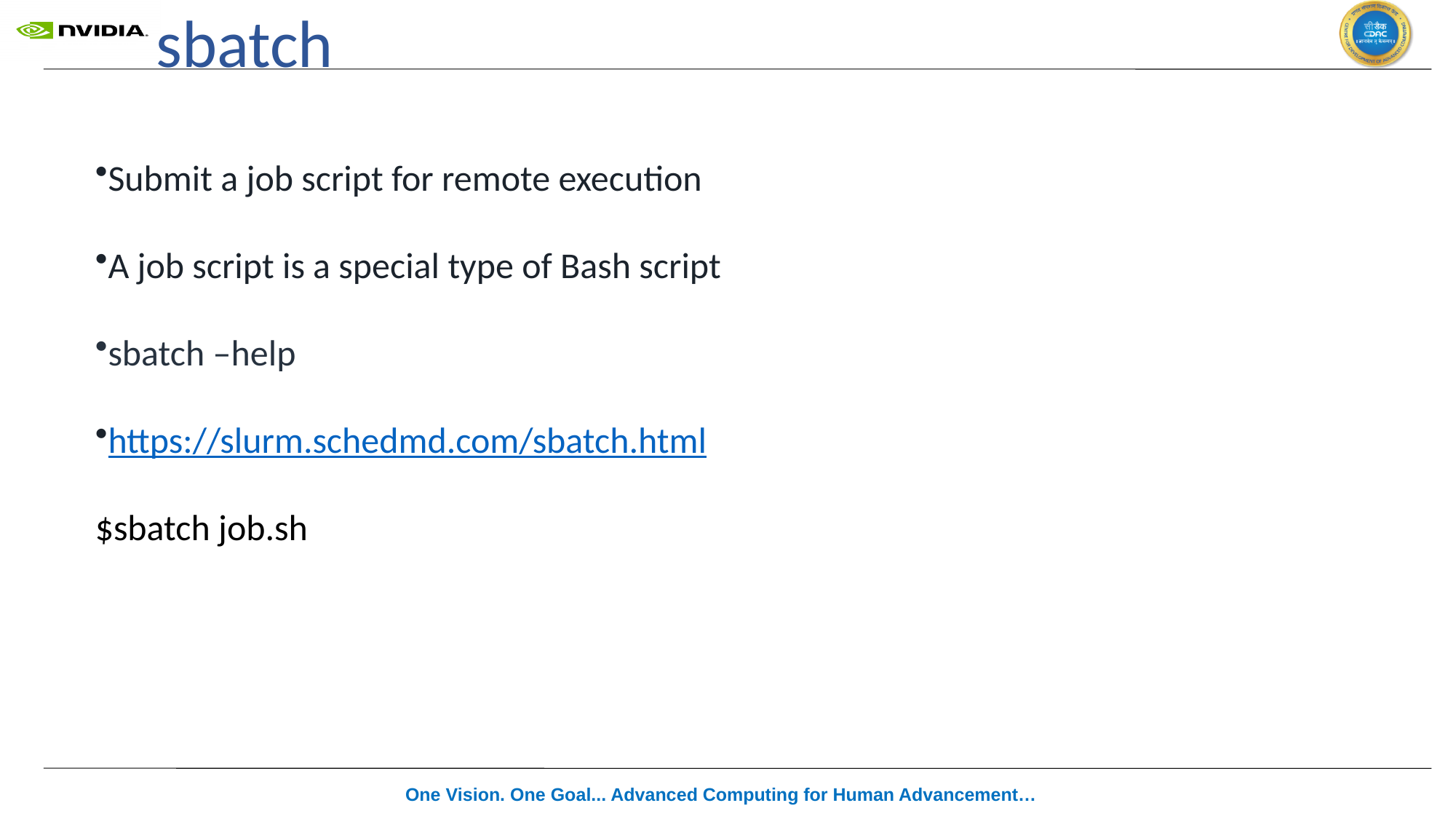

# sbatch

Submit a job script for remote execution

A job script is a special type of Bash script

sbatch –help

https://slurm.schedmd.com/sbatch.html

$sbatch job.sh